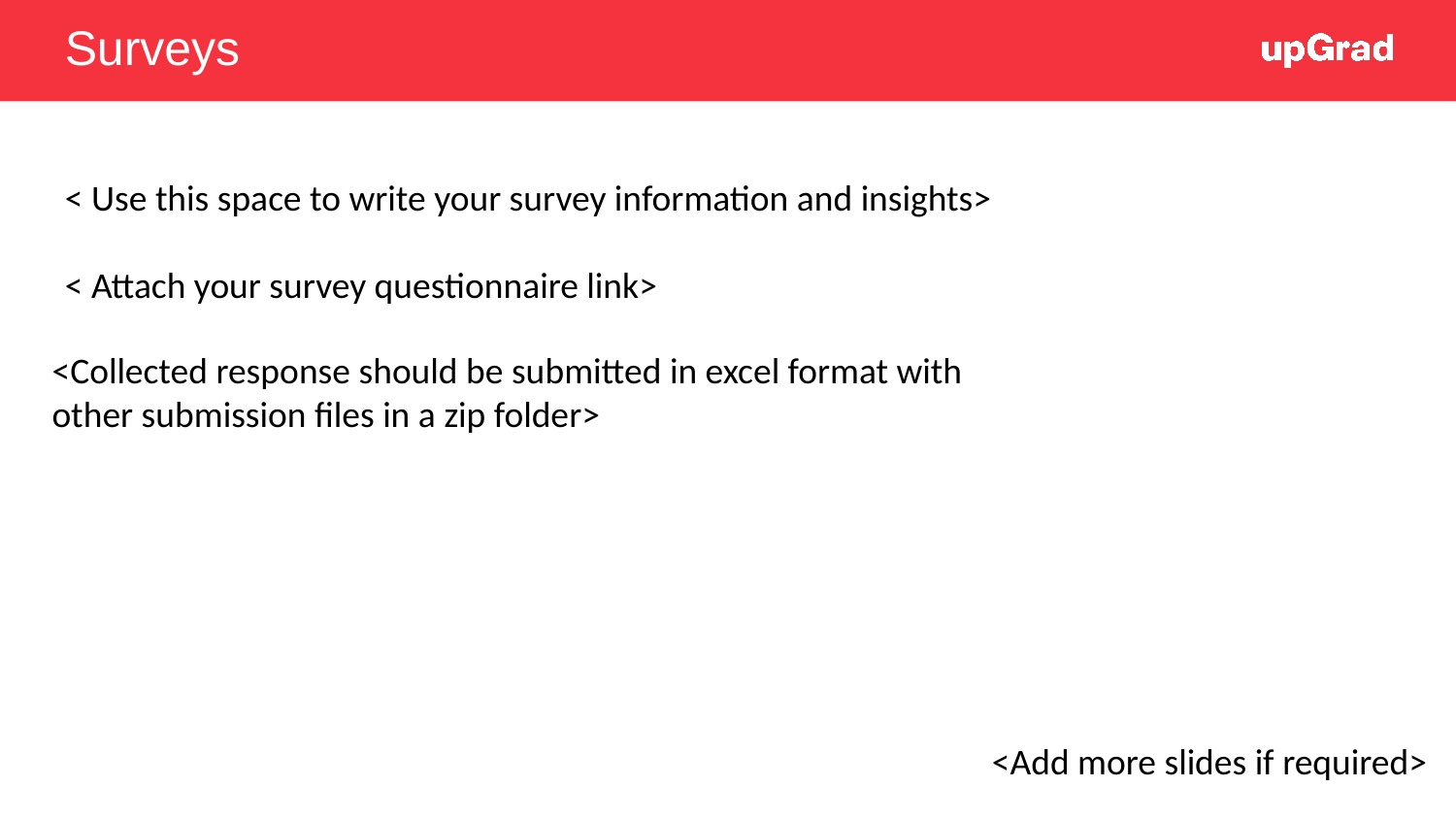

# Surveys
< Use this space to write your survey information and insights>

< Attach your survey questionnaire link>

<Collected response should be submitted in excel format with other submission files in a zip folder>
<Add more slides if required>